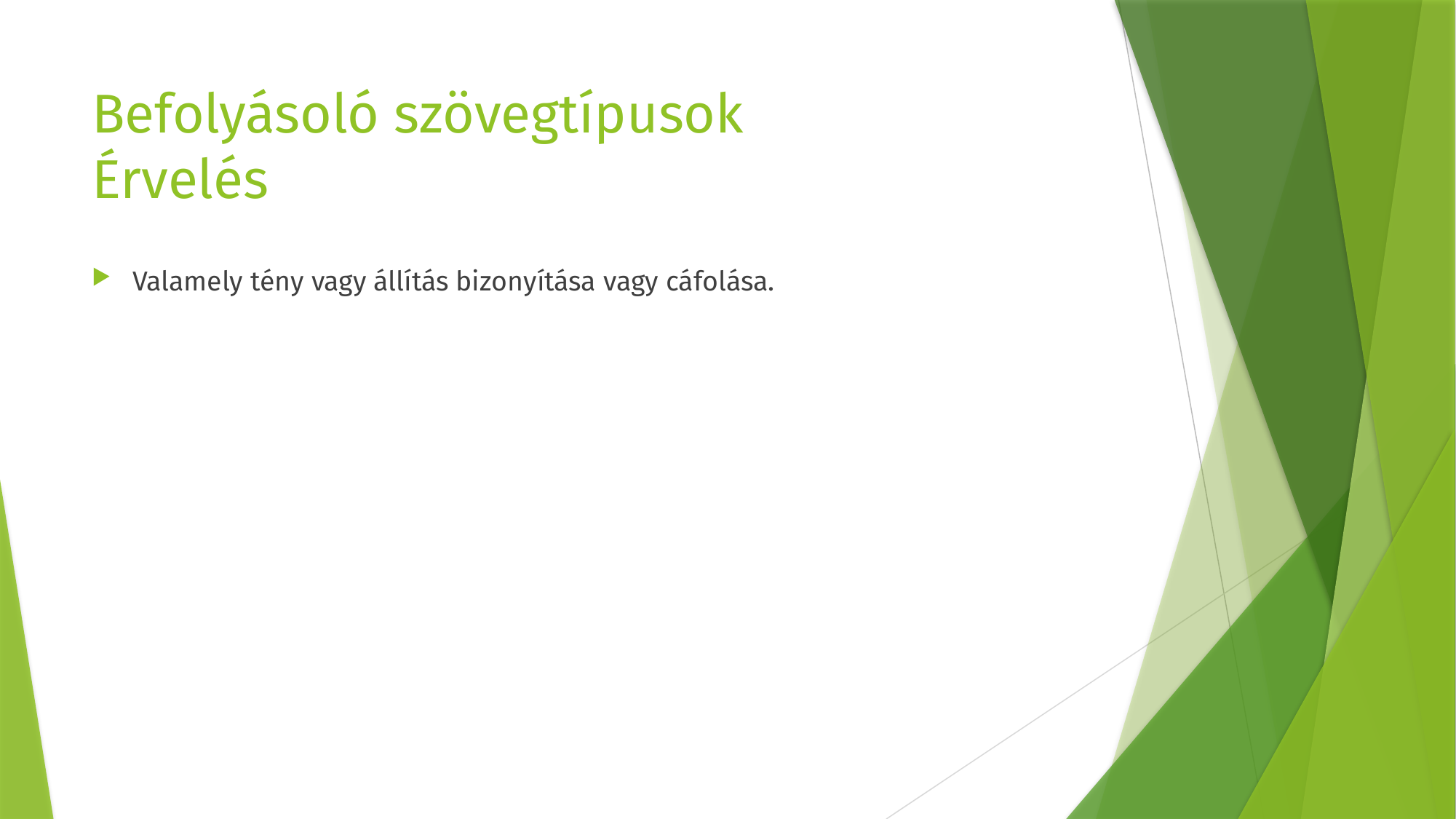

# Befolyásoló szövegtípusok Érvelés
Valamely tény vagy állítás bizonyítása vagy cáfolása.